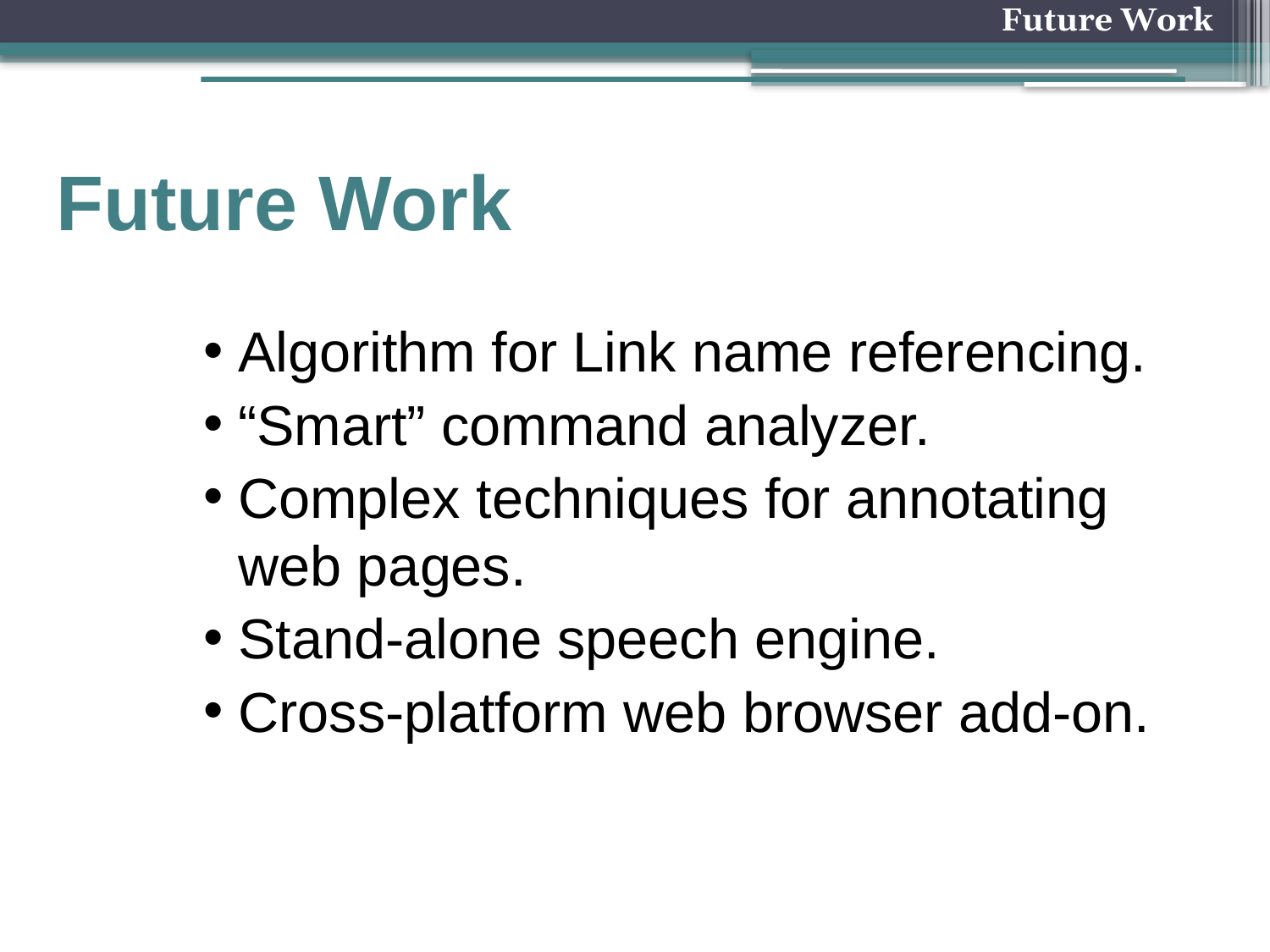

Future Work

# Future Work
Algorithm for Link name referencing.
“Smart” command analyzer.
Complex techniques for annotating web pages.
Stand-alone speech engine.
Cross-platform web browser add-on.